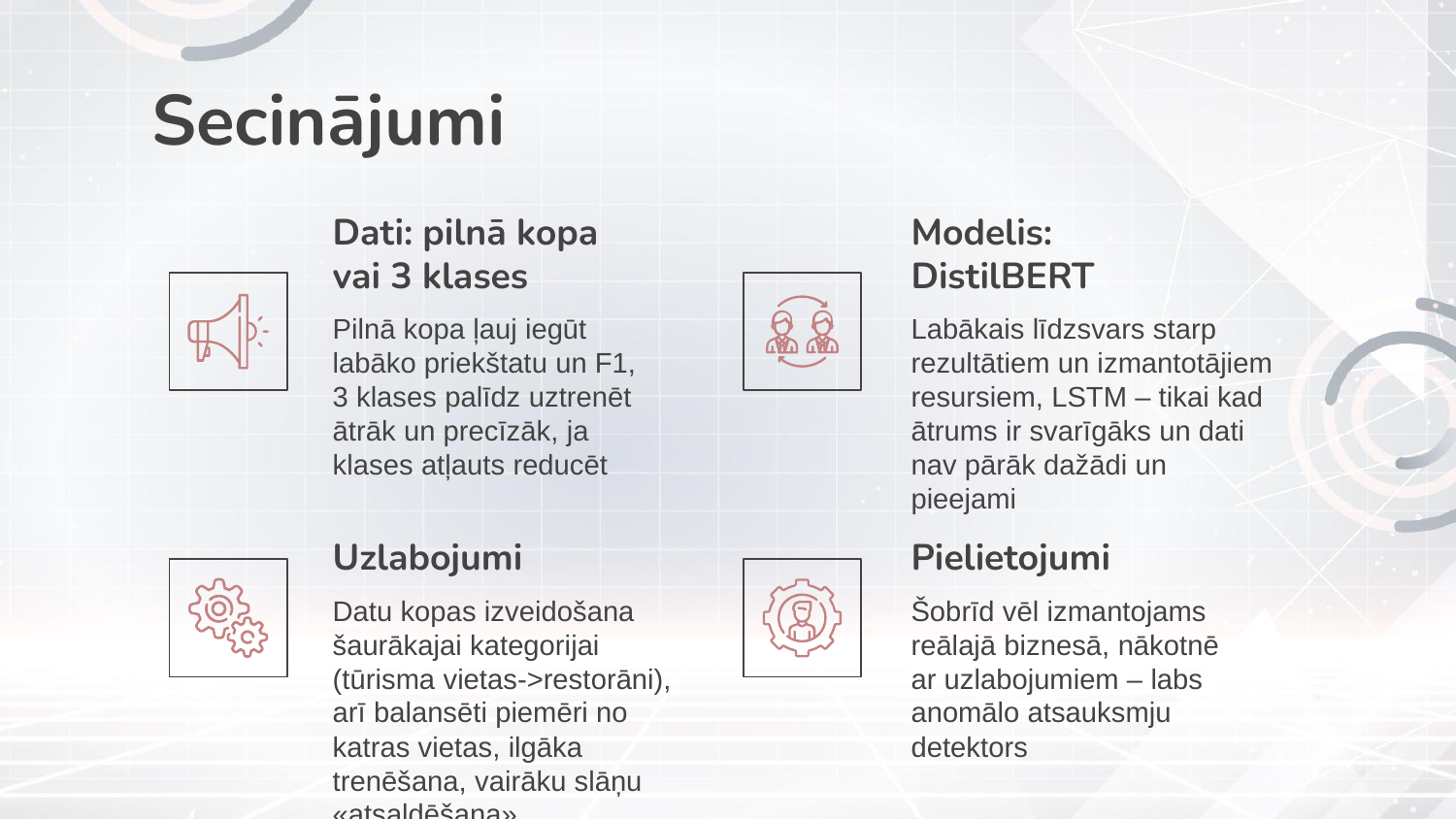

# Secinājumi
Dati: pilnā kopa vai 3 klases
Modelis: DistilBERT

Pilnā kopa ļauj iegūt labāko priekštatu un F1, 3 klases palīdz uztrenēt ātrāk un precīzāk, ja klases atļauts reducēt
Labākais līdzsvars starp rezultātiem un izmantotājiem resursiem, LSTM – tikai kad ātrums ir svarīgāks un dati nav pārāk dažādi un pieejami
Uzlabojumi
Pielietojumi

Datu kopas izveidošana šaurākajai kategorijai (tūrisma vietas->restorāni),
arī balansēti piemēri no katras vietas, ilgāka trenēšana, vairāku slāņu «atsaldēšana»
Šobrīd vēl izmantojams reālajā biznesā, nākotnē ar uzlabojumiem – labs anomālo atsauksmju detektors